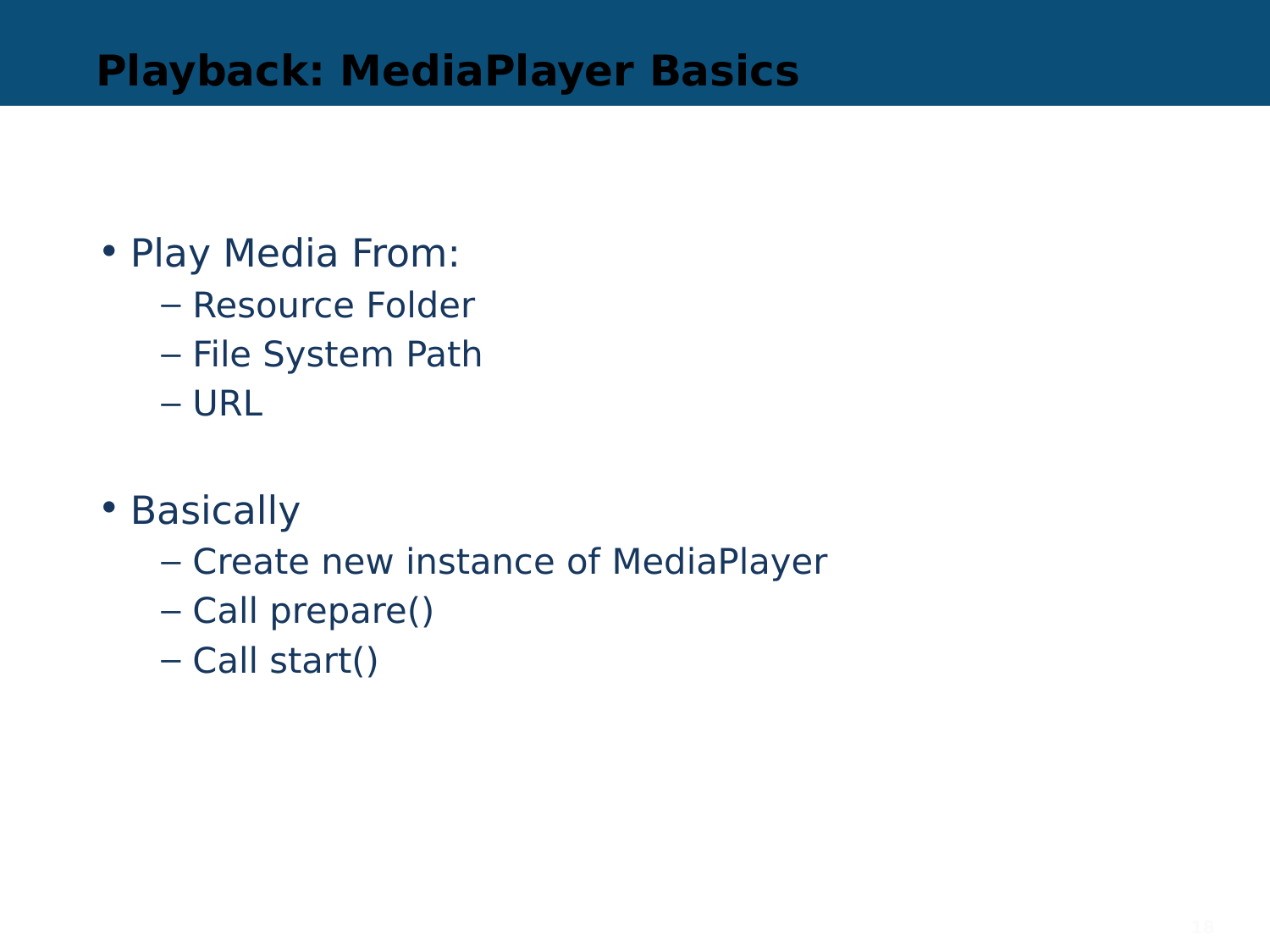

# Playback: MediaPlayer Basics
Play Media From:
Resource Folder
File System Path
URL

Basically
Create new instance of MediaPlayer
Call prepare()
Call start()